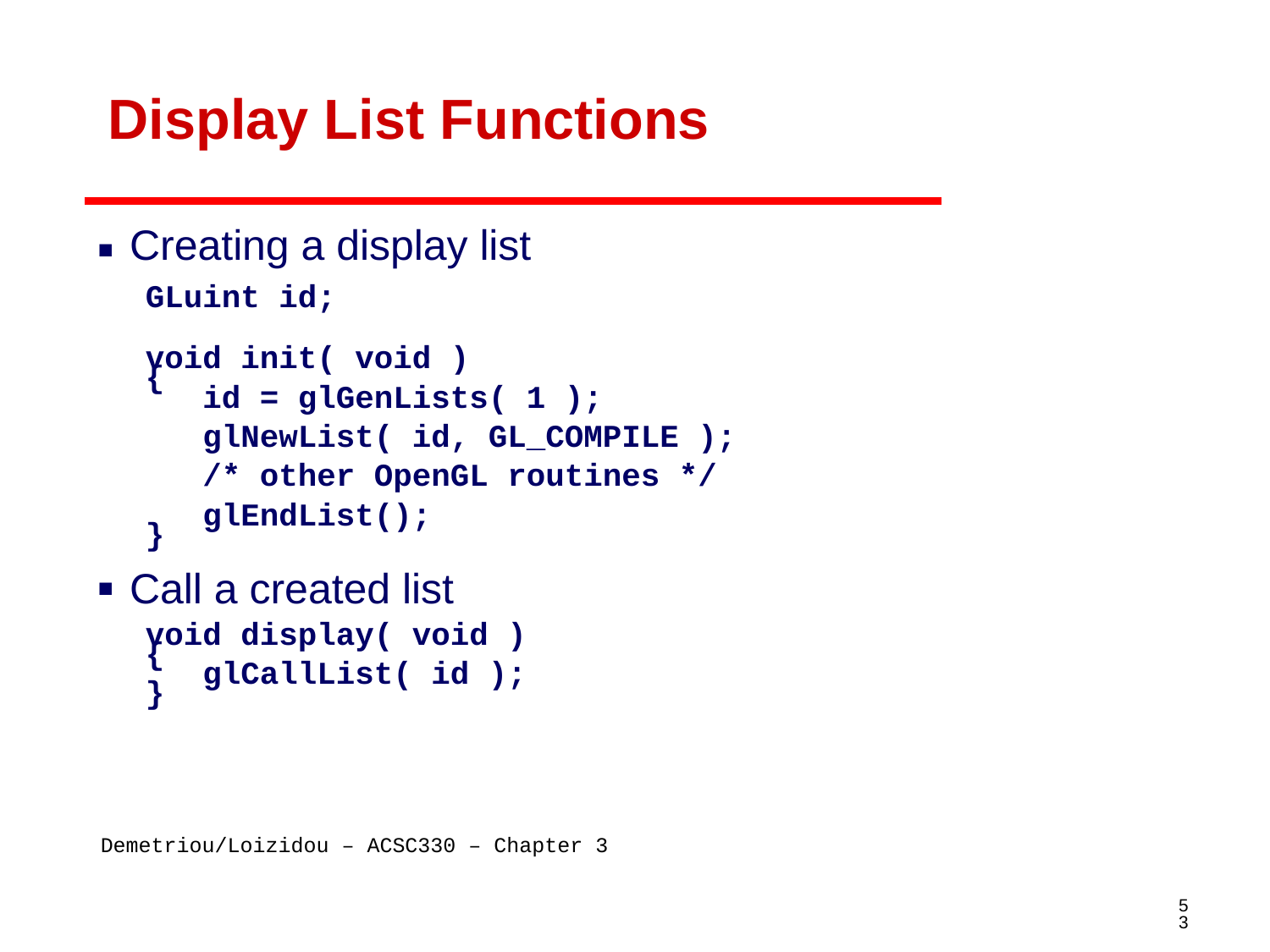

# Display List Functions
Creating a display list
GLuint id;

void init( void )
{
   id = glGenLists( 1 );

   glNewList( id, GL_COMPILE );

   /* other OpenGL routines */

   glEndList();
}
Call a created list
void display( void )
{
   glCallList( id );
}

53